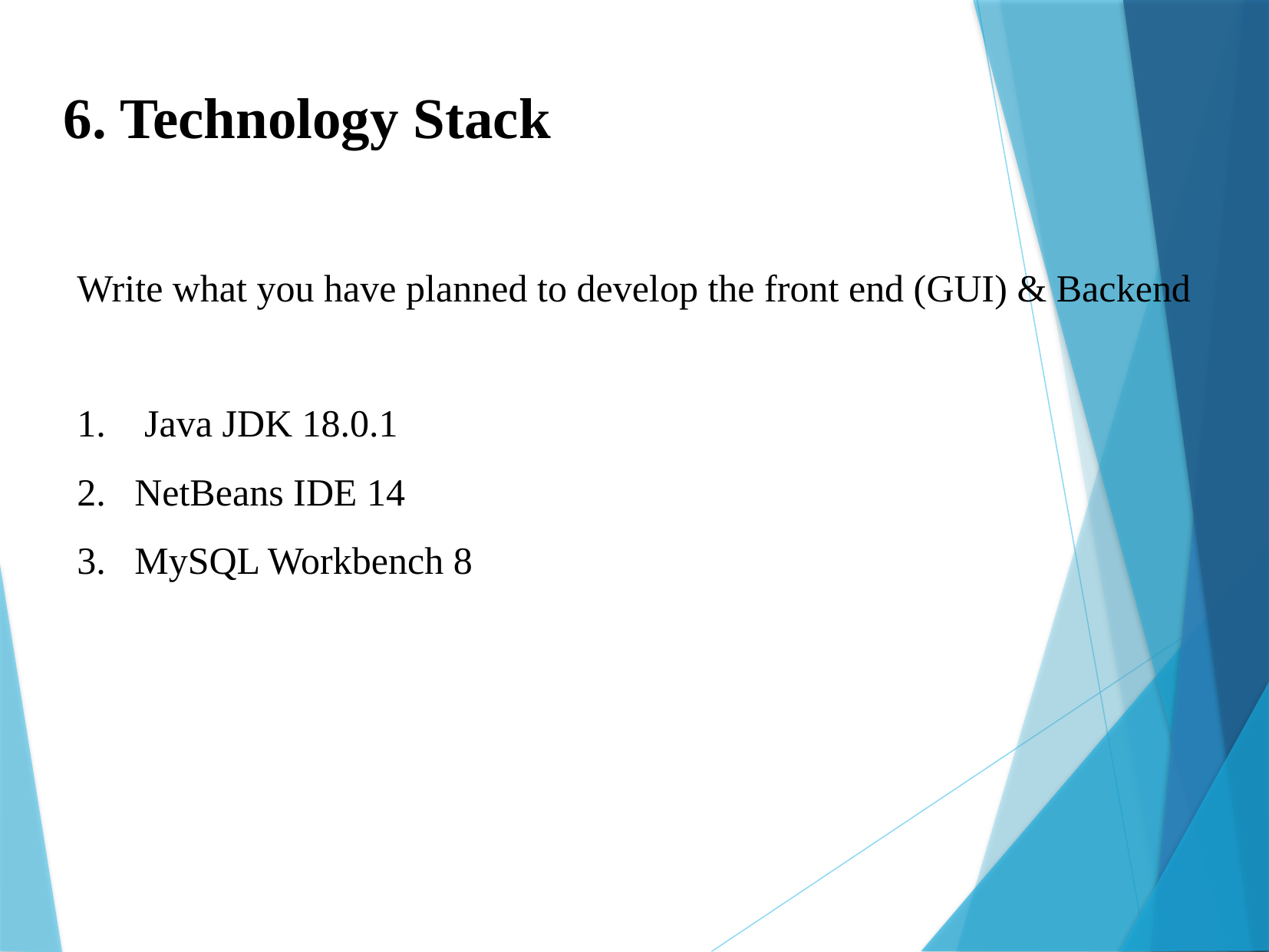

6. Technology Stack

Write what you have planned to develop the front end (GUI) & Backend

 Java JDK 18.0.1
NetBeans IDE 14
MySQL Workbench 8